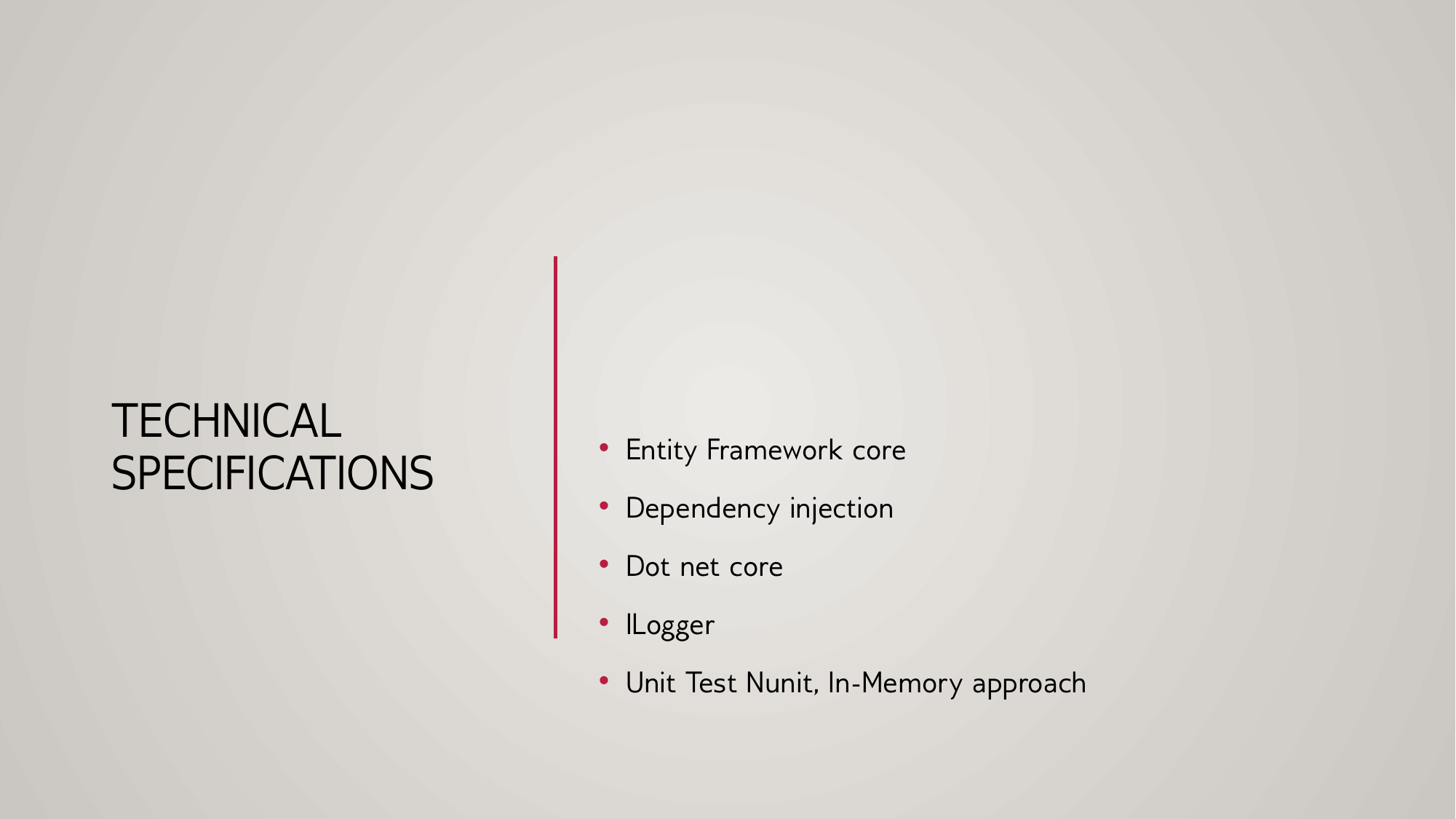

# TECHNICAL SPECIFICATIONS

Entity Framework core
Dependency injection
Dot net core
ILogger
Unit Test Nunit, In-Memory approach